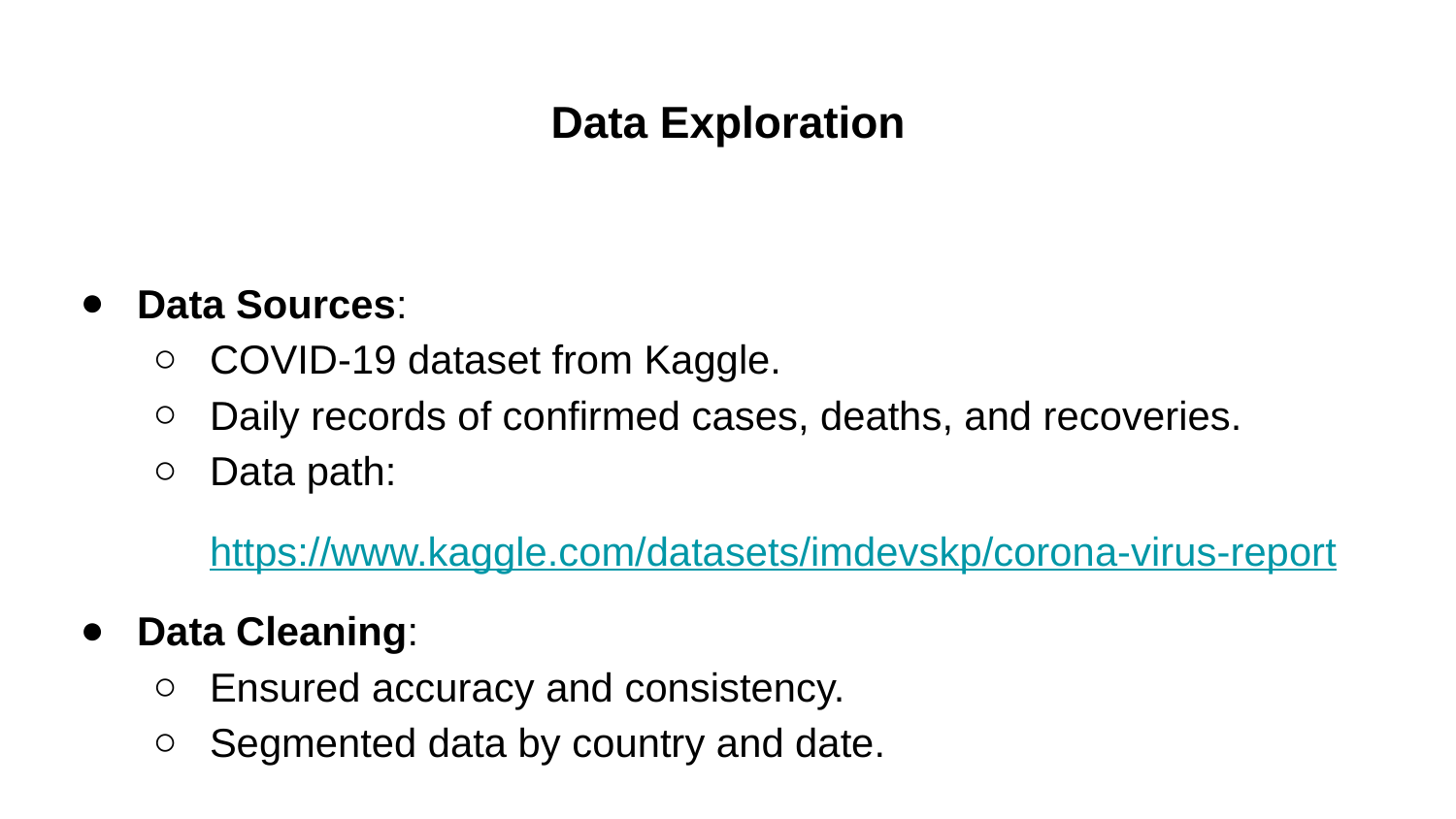

# Data Exploration

Data Sources:
COVID-19 dataset from Kaggle.
Daily records of confirmed cases, deaths, and recoveries.
Data path:
https://www.kaggle.com/datasets/imdevskp/corona-virus-report
Data Cleaning:
Ensured accuracy and consistency.
Segmented data by country and date.